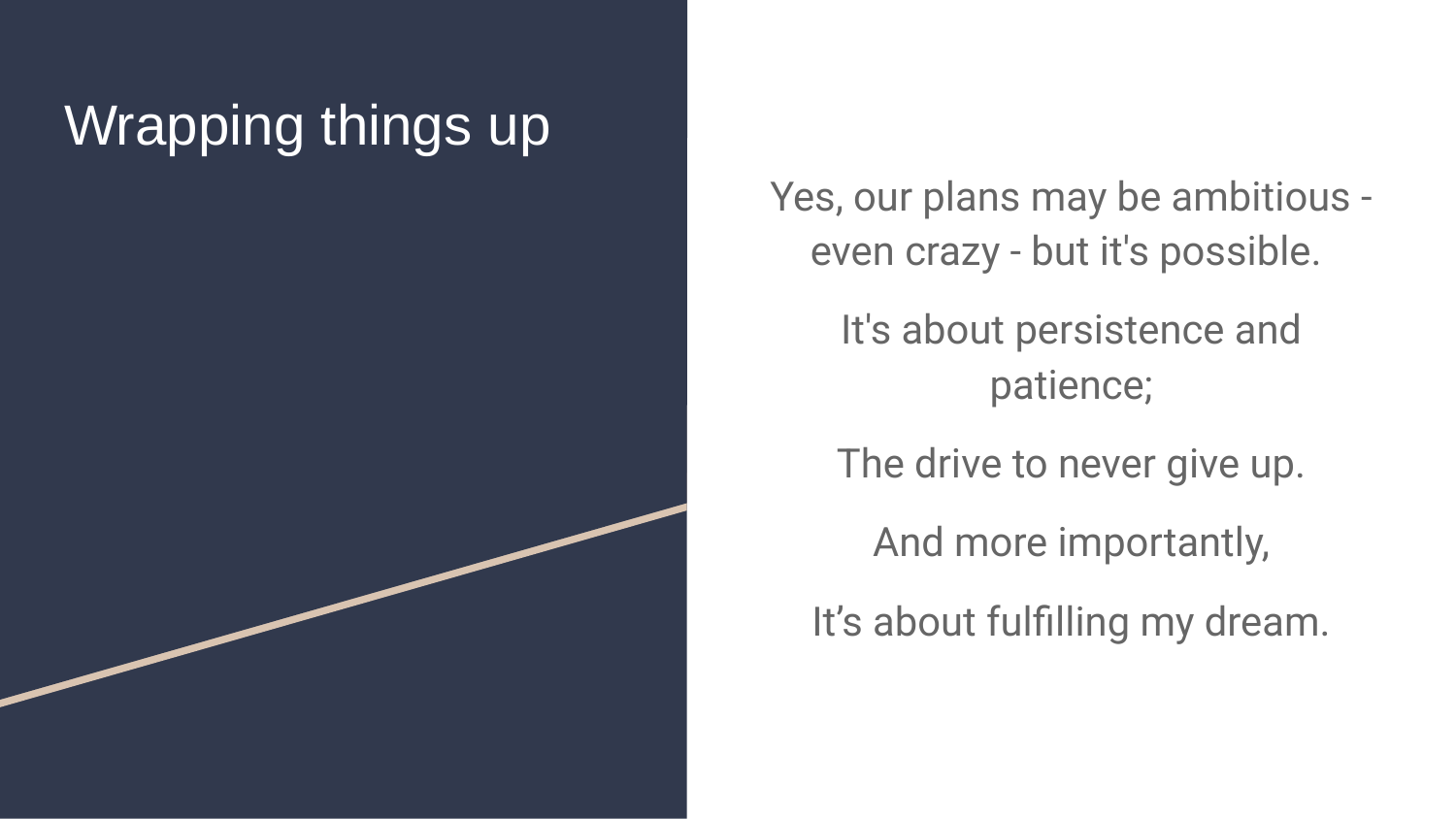

# Wrapping things up
Yes, our plans may be ambitious - even crazy - but it's possible.
It's about persistence and patience;
The drive to never give up.
And more importantly,
It’s about fulfilling my dream.